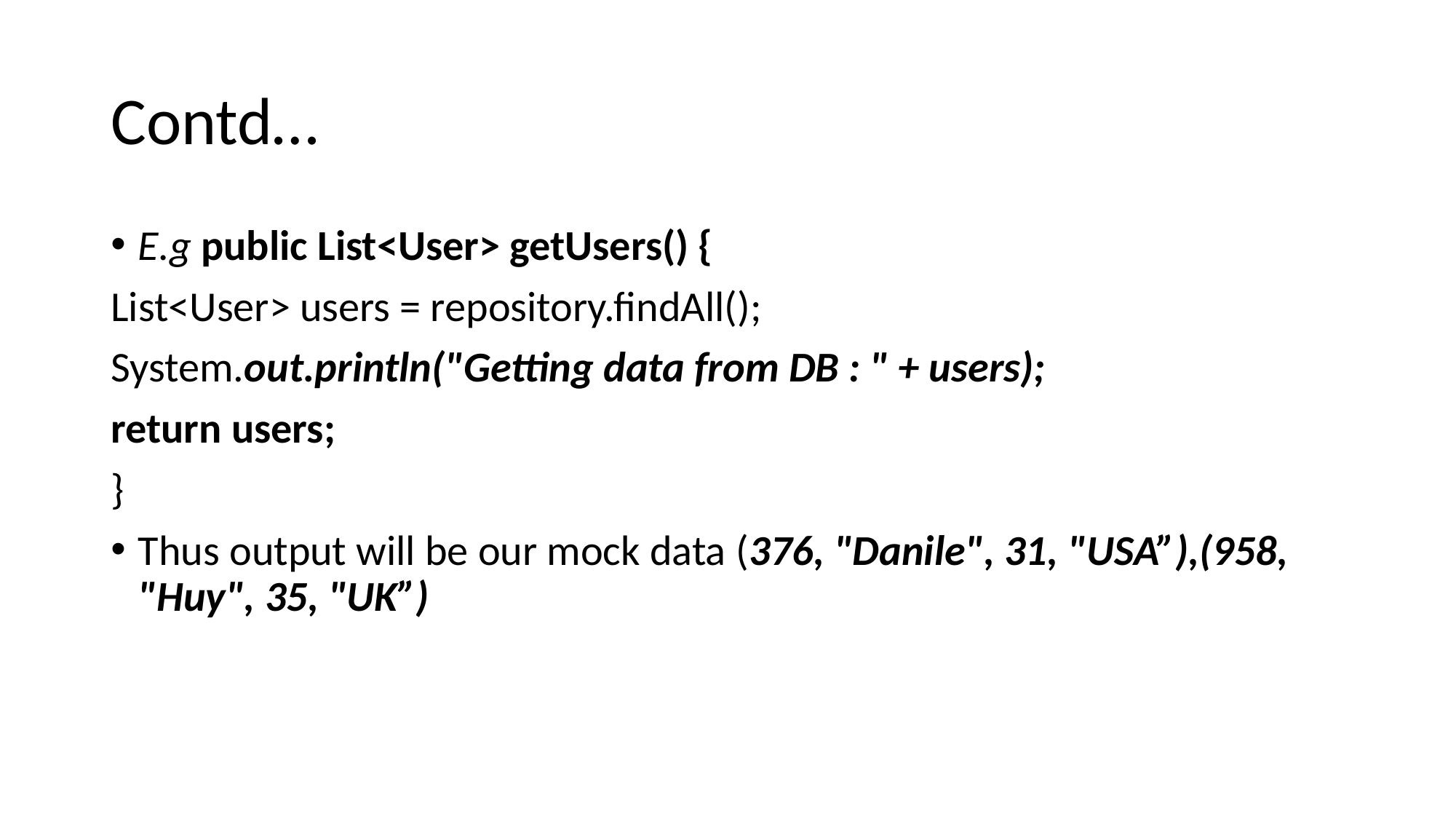

# Contd…
E.g public List<User> getUsers() {
List<User> users = repository.findAll();
System.out.println("Getting data from DB : " + users);
return users;
}
Thus output will be our mock data (376, "Danile", 31, "USA”),(958, "Huy", 35, "UK”)